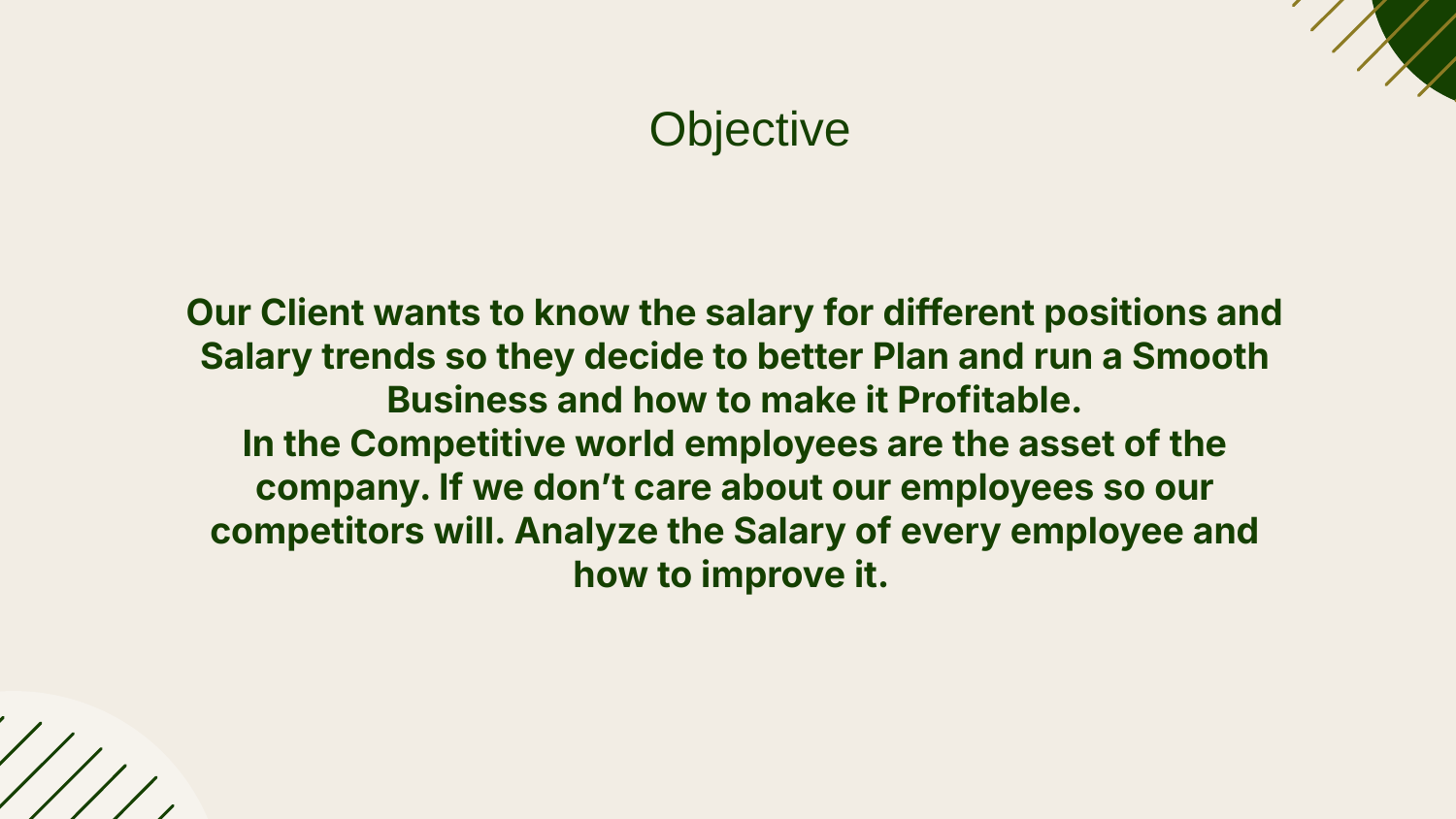

# Objective
Our Client wants to know the salary for different positions and Salary trends so they decide to better Plan and run a Smooth Business and how to make it Profitable.
In the Competitive world employees are the asset of the company. If we don’t care about our employees so our competitors will. Analyze the Salary of every employee and how to improve it.